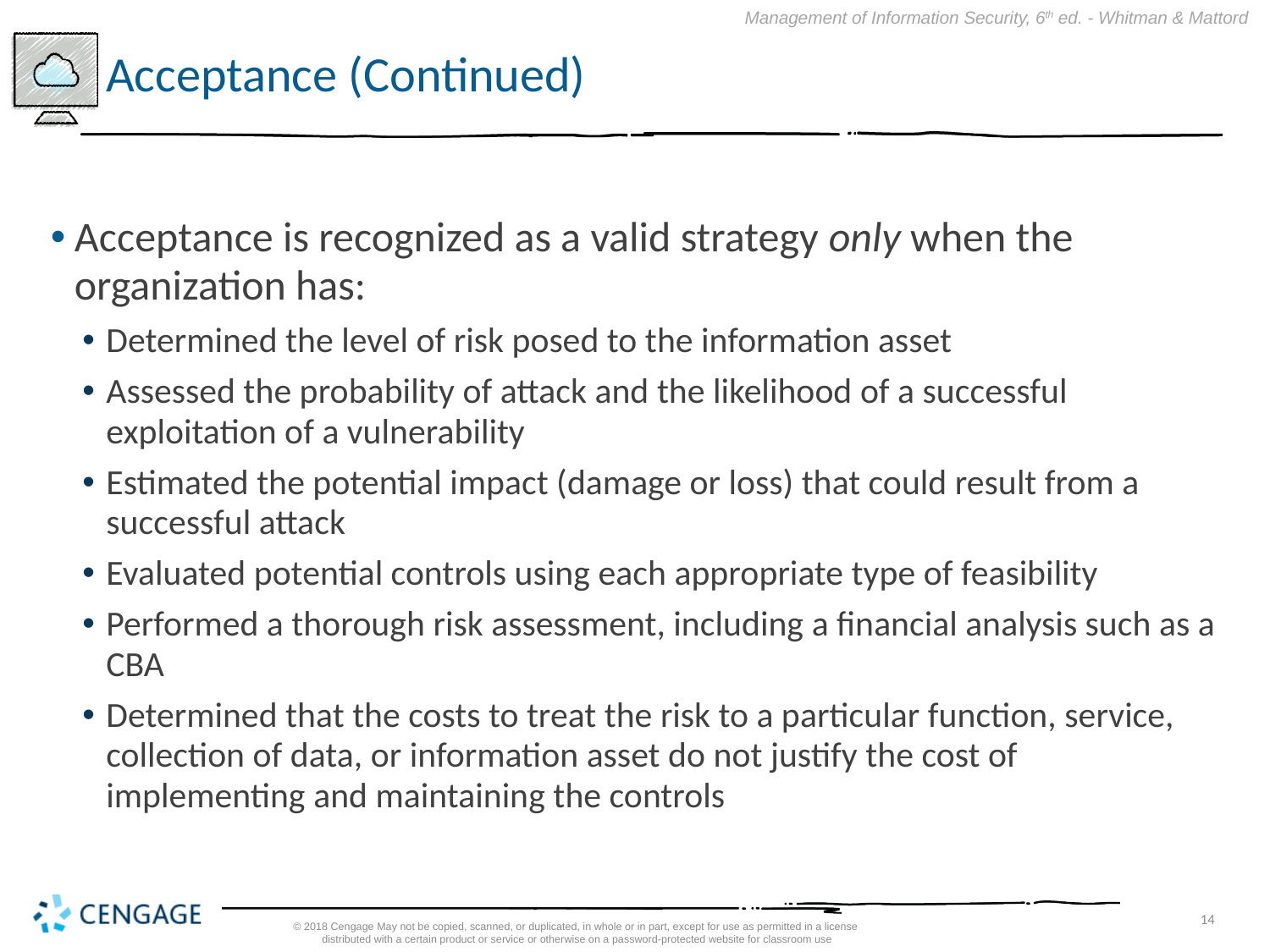

# Acceptance (Continued)
Acceptance is recognized as a valid strategy only when the organization has:
Determined the level of risk posed to the information asset
Assessed the probability of attack and the likelihood of a successful exploitation of a vulnerability
Estimated the potential impact (damage or loss) that could result from a successful attack
Evaluated potential controls using each appropriate type of feasibility
Performed a thorough risk assessment, including a financial analysis such as a CBA
Determined that the costs to treat the risk to a particular function, service, collection of data, or information asset do not justify the cost of implementing and maintaining the controls